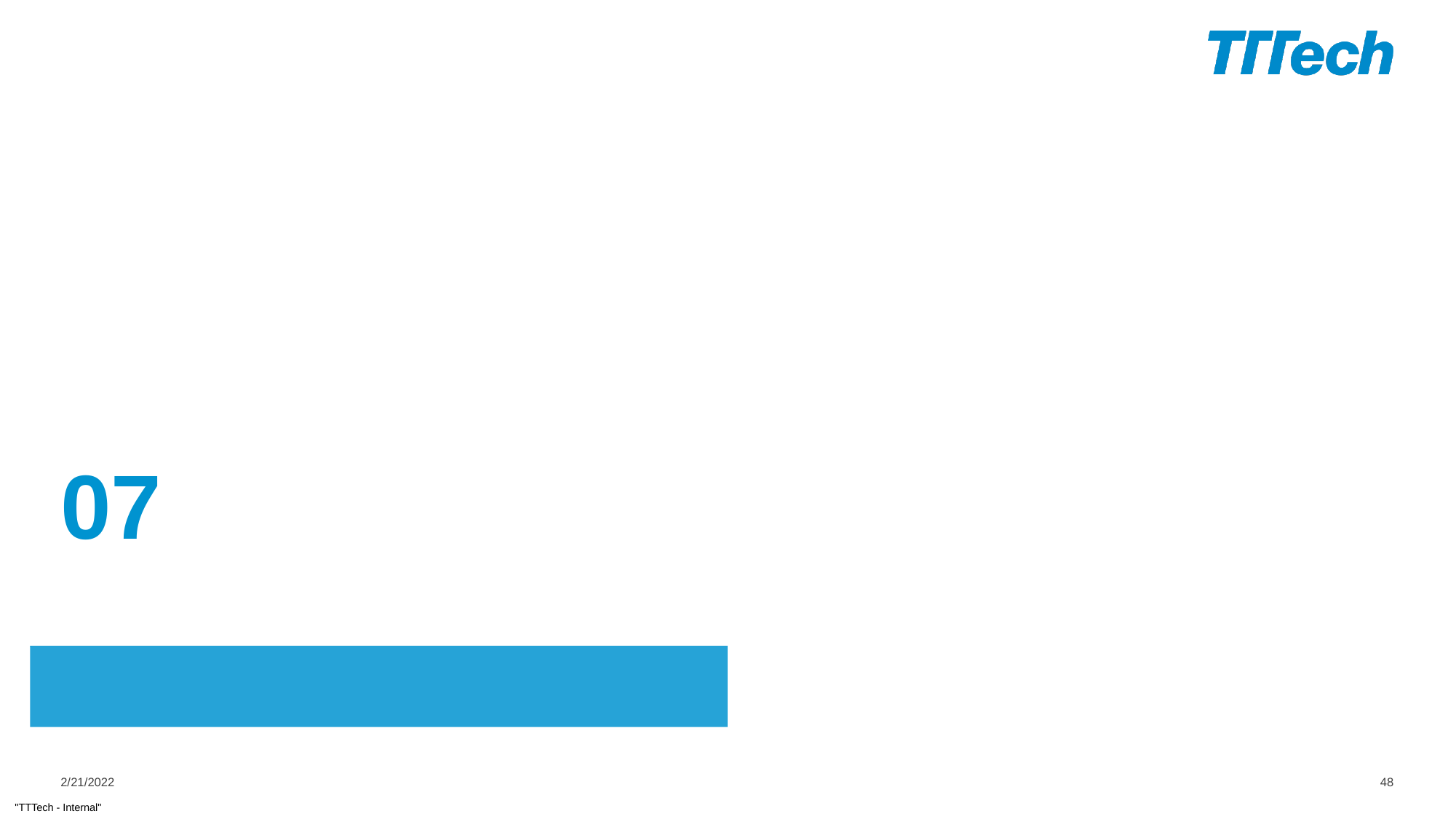

07
# Finite State Machines

02
2/21/2022
48